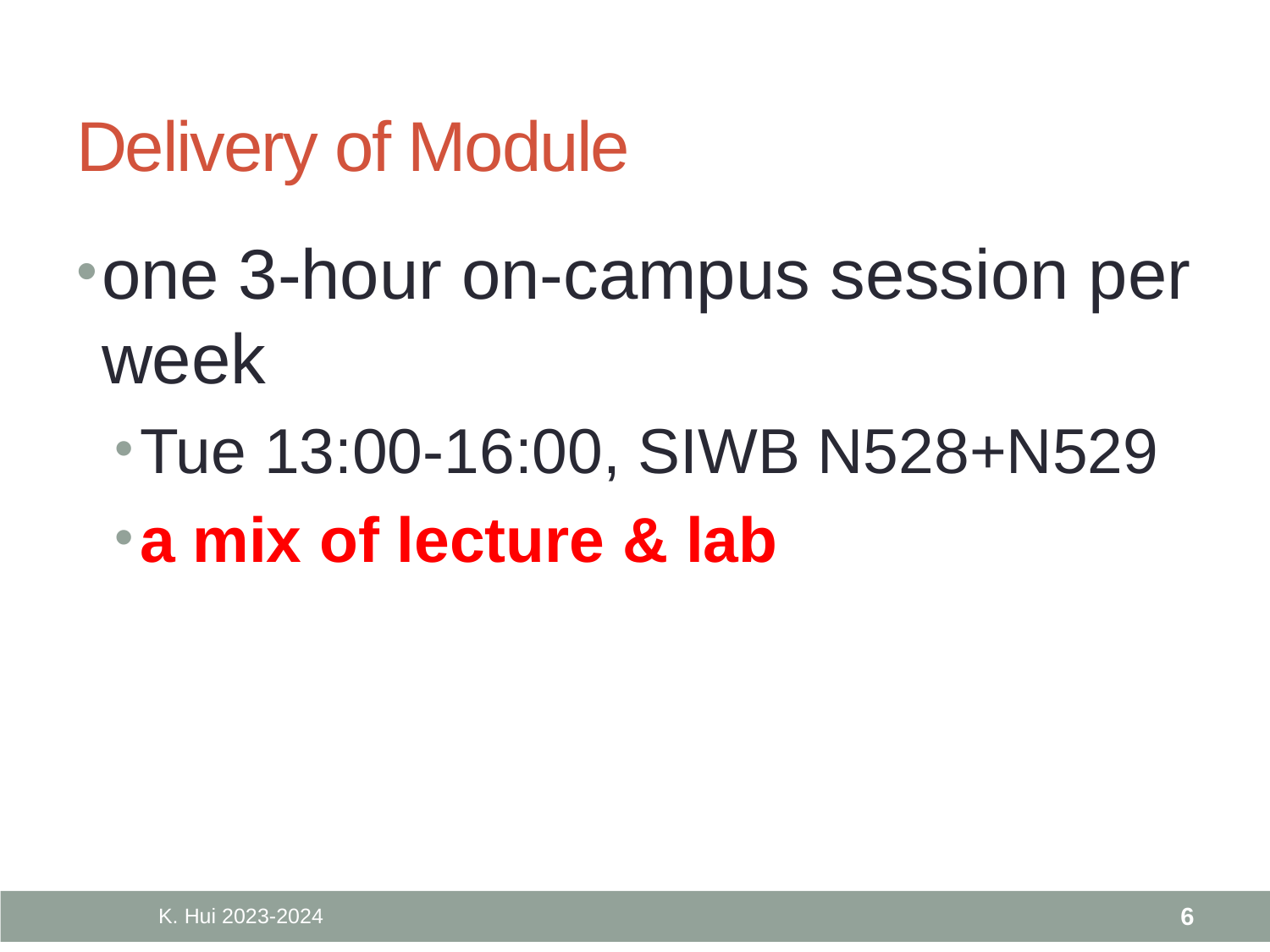

# Delivery of Module
one 3-hour on-campus session per week
Tue 13:00-16:00, SIWB N528+N529
a mix of lecture & lab
K. Hui 2023-2024
6